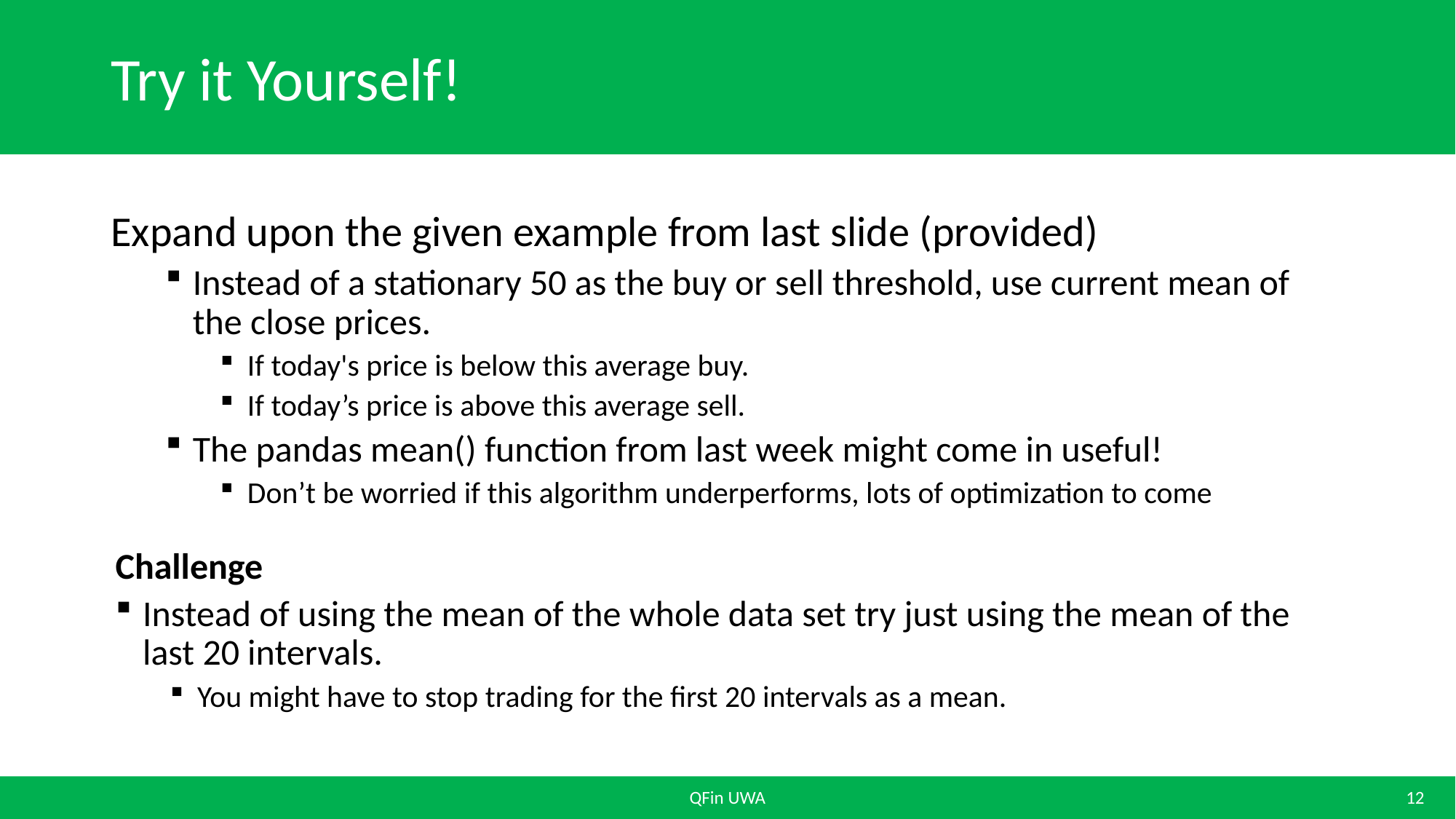

# Try it Yourself!
Expand upon the given example from last slide (provided)
Instead of a stationary 50 as the buy or sell threshold, use current mean of the close prices.
If today's price is below this average buy.
If today’s price is above this average sell.
The pandas mean() function from last week might come in useful!
Don’t be worried if this algorithm underperforms, lots of optimization to come

Challenge
Instead of using the mean of the whole data set try just using the mean of the last 20 intervals.
You might have to stop trading for the first 20 intervals as a mean.

QFin UWA
12